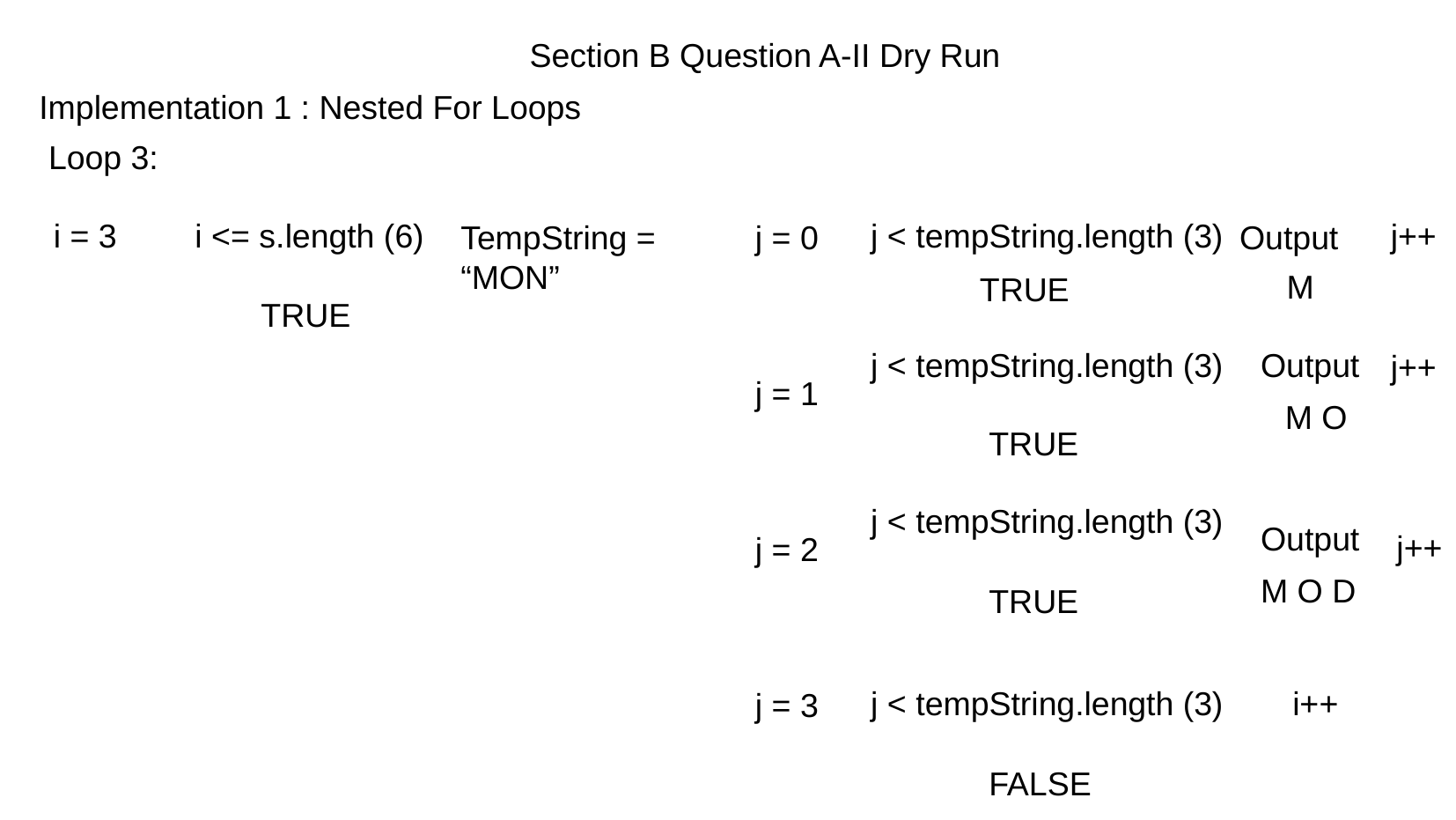

Section B Question A-II Dry Run
Implementation 1 : Nested For Loops
Loop 3:
i = 3
i <= s.length (6)
j < tempString.length (3)
j++
TempString = “MON”
j = 0
Output
M
TRUE
TRUE
j < tempString.length (3)
Output
j++
j = 1
M O
TRUE
j < tempString.length (3)
Output
j++
j = 2
M O D
TRUE
j < tempString.length (3)
i++
j = 3
FALSE